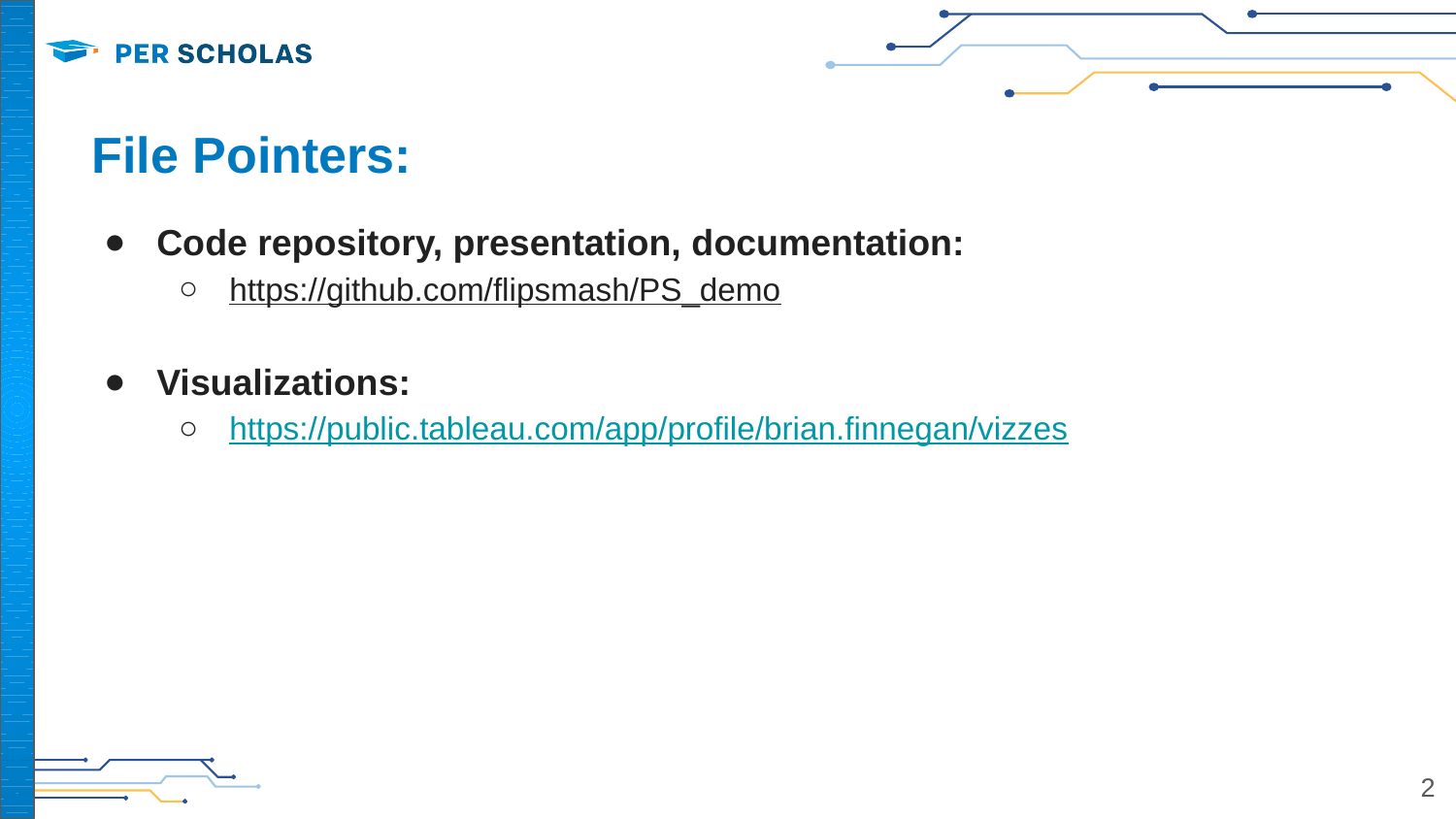

# File Pointers:
Code repository, presentation, documentation:
https://github.com/flipsmash/PS_demo
Visualizations:
https://public.tableau.com/app/profile/brian.finnegan/vizzes
2